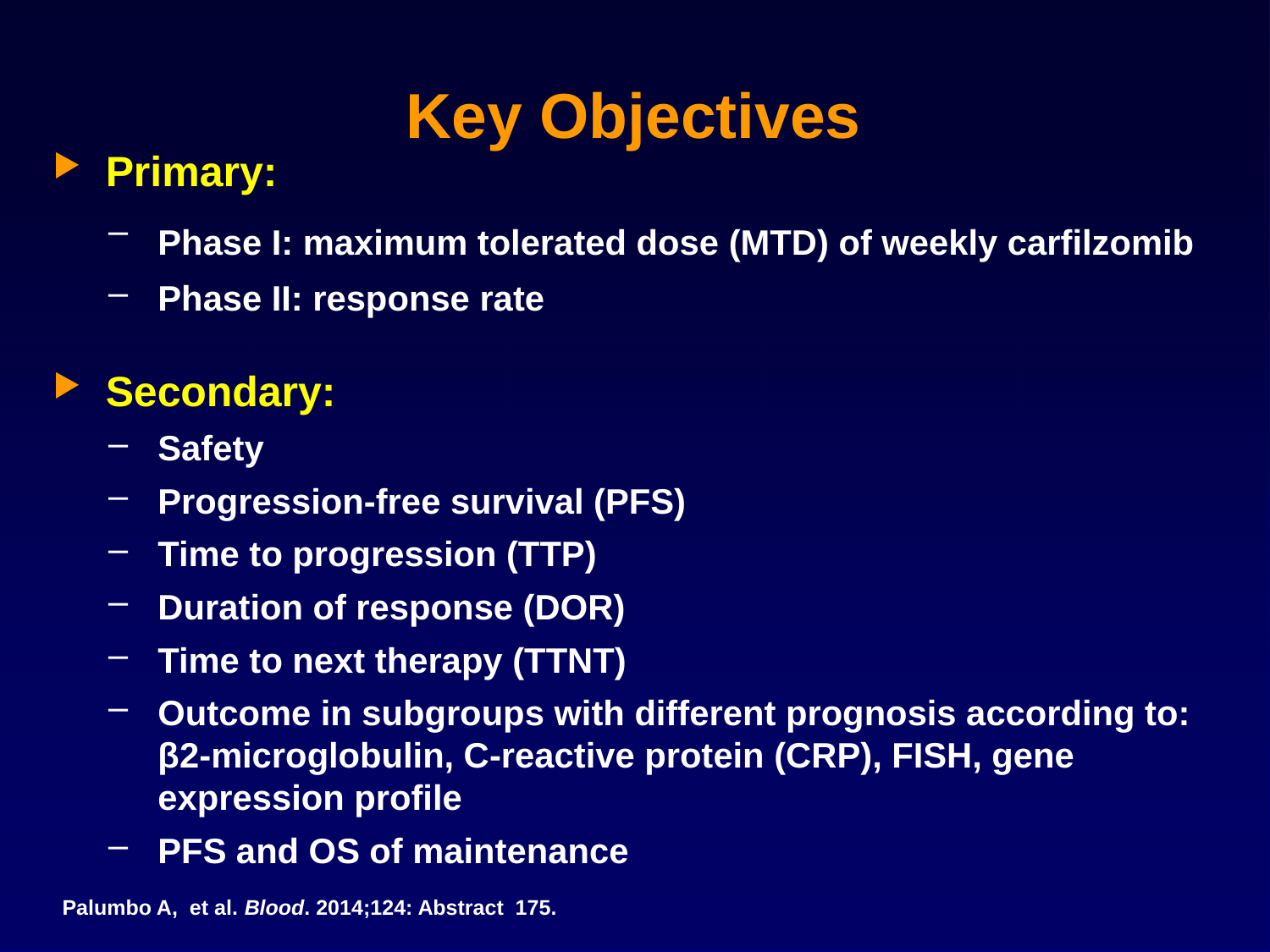

# Key Objectives
Primary:
Phase I: maximum tolerated dose (MTD) of weekly carfilzomib
Phase II: response rate

Secondary:
Safety
Progression-free survival (PFS)
Time to progression (TTP)
Duration of response (DOR)
Time to next therapy (TTNT)
Outcome in subgroups with different prognosis according to: β2-microglobulin, C-reactive protein (CRP), FISH, gene expression profile
PFS and OS of maintenance
Palumbo A,  et al. Blood. 2014;124: Abstract  175.